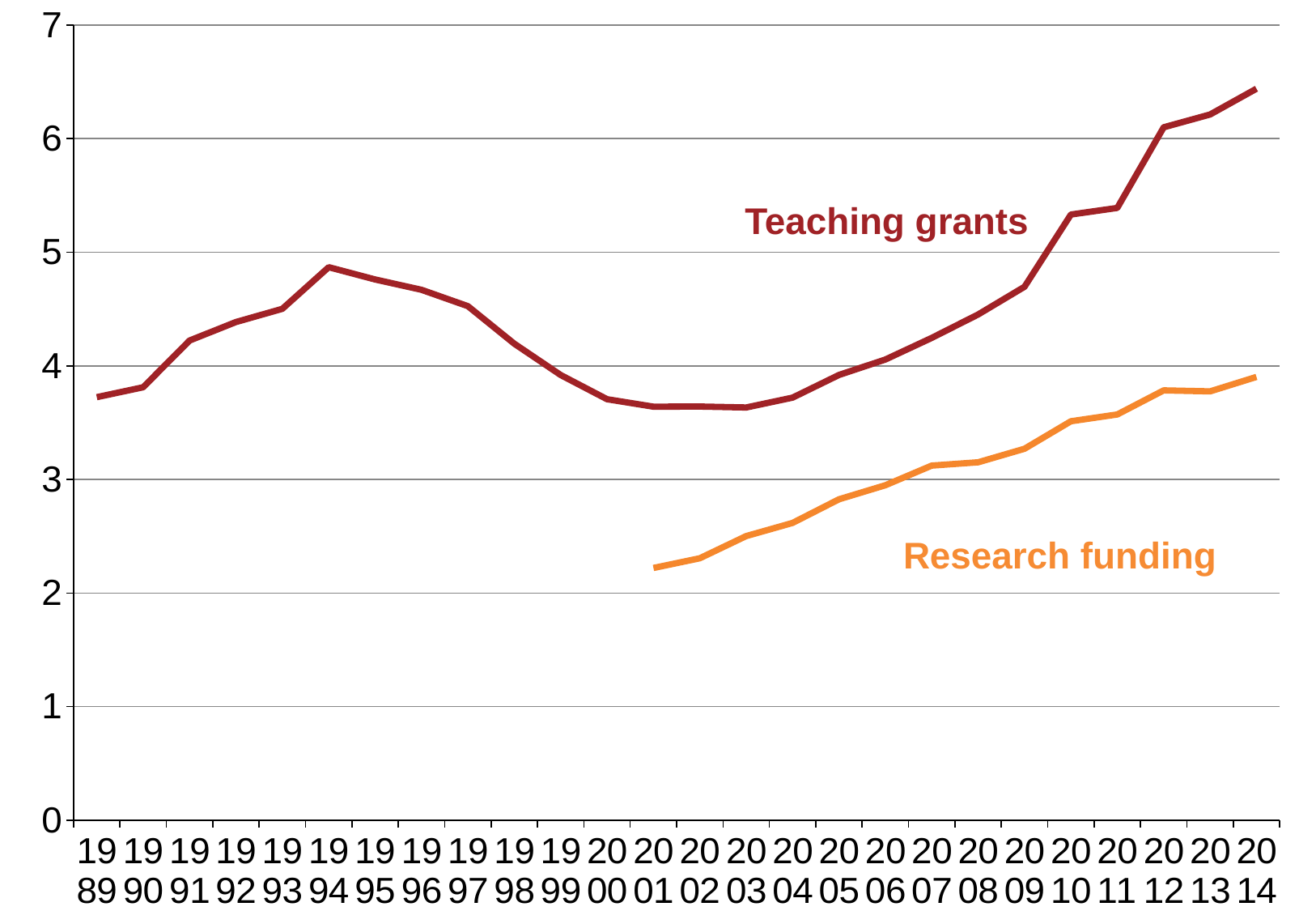

### Chart

| Category | Operating grant/CGS ($2014 millions) | Reserch funding |
|---|---|---|
| 1989 | 3.724167557971015 | None |
| 1990 | 3.81146493220339 | None |
| 1991 | 4.222991923205337 | None |
| 1992 | 4.385539963394343 | None |
| 1993 | 4.50167445424837 | None |
| 1994 | 4.868369378980891 | None |
| 1995 | 4.760339290909091 | None |
| 1996 | 4.669471397014924 | None |
| 1997 | 4.525669488023952 | None |
| 1998 | 4.194998378434304 | None |
| 1999 | 3.919174454413892 | None |
| 2000 | 3.70615753351574 | None |
| 2001 | 3.640448000593447 | 2.220299207482757 |
| 2002 | 3.641617826560384 | 2.306081667904072 |
| 2003 | 3.633319476794792 | 2.50096888542129 |
| 2004 | 3.72016767292077 | 2.617099615828198 |
| 2005 | 3.919769773269687 | 2.824685871384247 |
| 2006 | 4.055786565819862 | 2.949111953758921 |
| 2007 | 4.246007212121213 | 3.121868976372224 |
| 2008 | 4.452083240259737 | 3.150771531093052 |
| 2009 | 4.696103043478261 | 3.27028961524087 |
| 2010 | 5.331895477812176 | 3.512024217380743 |
| 2011 | 5.390340086172344 | 3.571662033065421 |
| 2012 | 6.100027190196077 | 3.783966902463 |
| 2013 | 6.212510681297704 | 3.774901870446886 |
| 2014 | 6.44 | 3.902242882071699 |
Teaching grants
Research funding